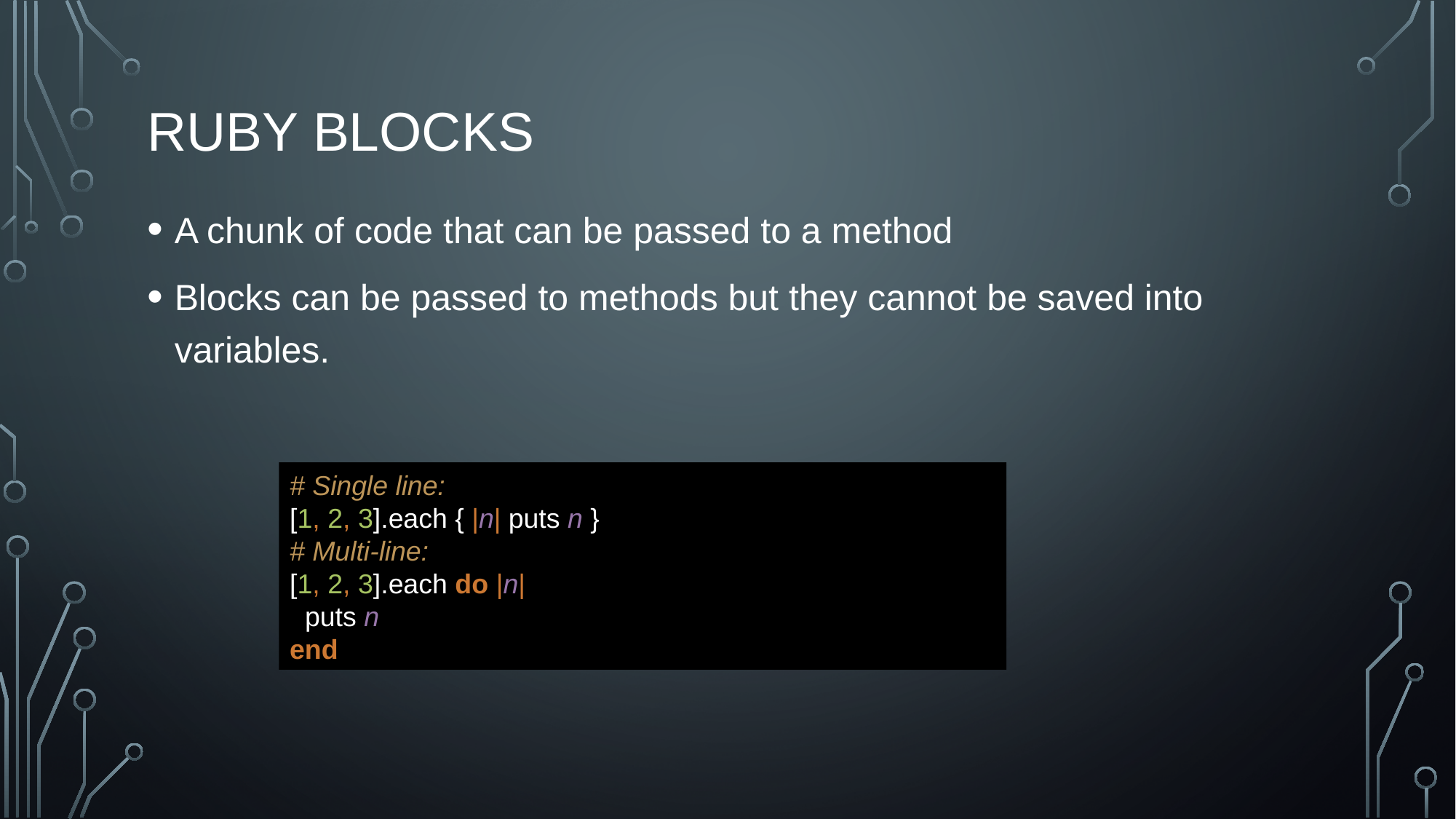

# Ruby BlockS
A chunk of code that can be passed to a method
Blocks can be passed to methods but they cannot be saved into variables.

# Single line: [1, 2, 3].each { |n| puts n } # Multi-line: [1, 2, 3].each do |n| puts n end